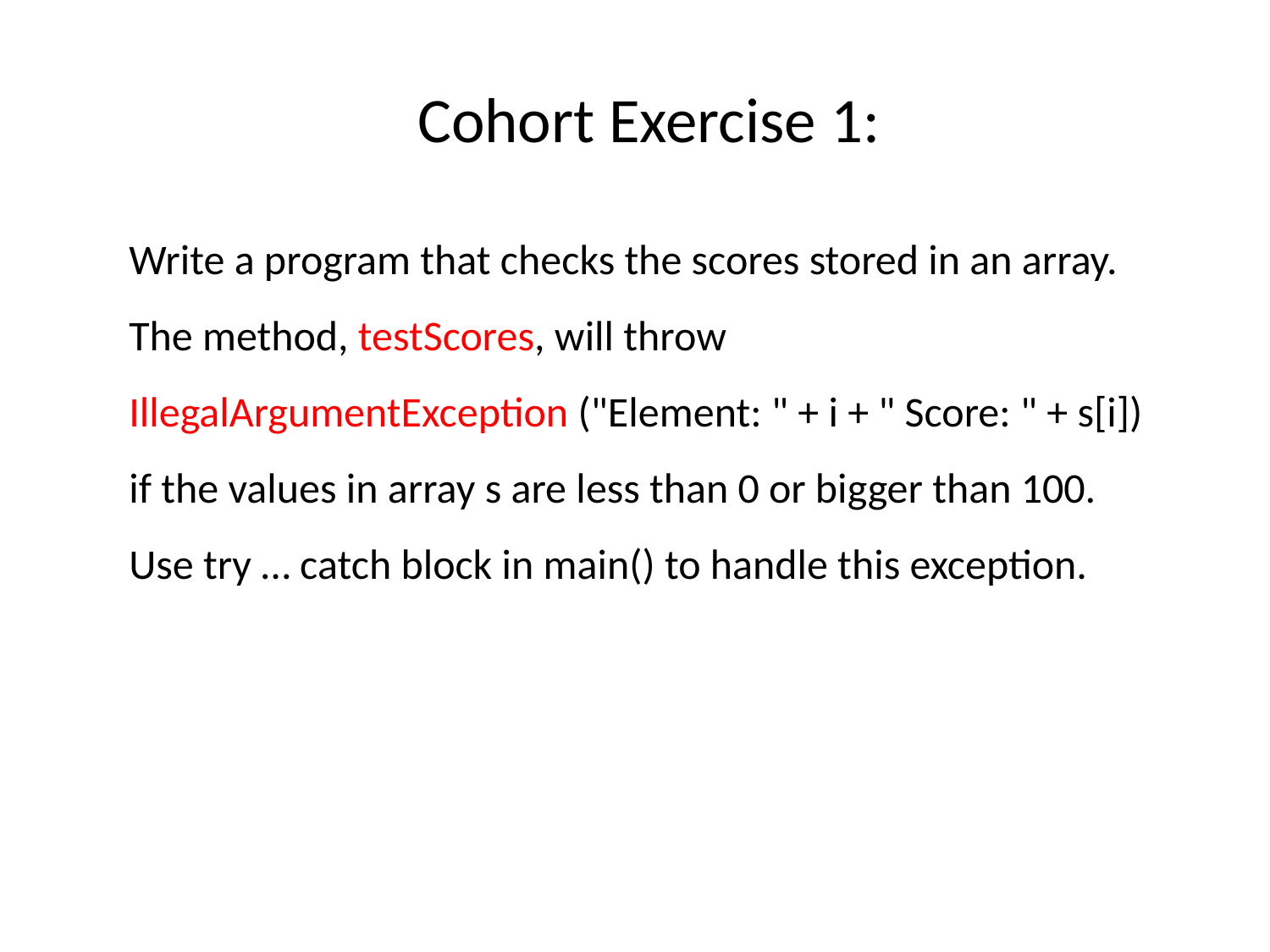

# Cohort Exercise 1:
Write a program that checks the scores stored in an array. The method, testScores, will throw IllegalArgumentException ("Element: " + i + " Score: " + s[i]) if the values in array s are less than 0 or bigger than 100. Use try … catch block in main() to handle this exception.